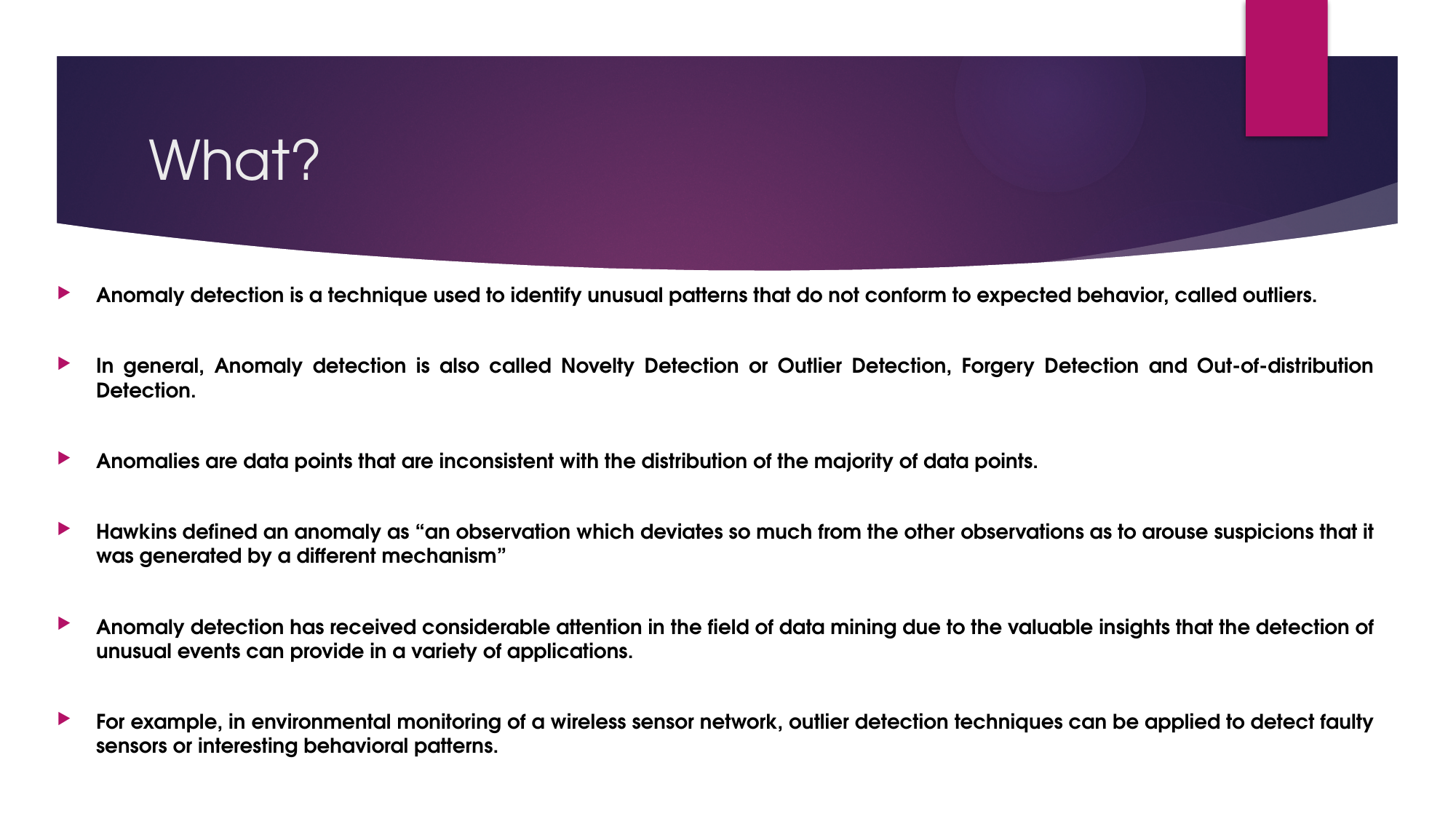

# What?
Anomaly detection is a technique used to identify unusual patterns that do not conform to expected behavior, called outliers.

In general, Anomaly detection is also called Novelty Detection or Outlier Detection, Forgery Detection and Out-of-distribution Detection.

Anomalies are data points that are inconsistent with the distribution of the majority of data points.

Hawkins defined an anomaly as “an observation which deviates so much from the other observations as to arouse suspicions that it was generated by a different mechanism”

Anomaly detection has received considerable attention in the field of data mining due to the valuable insights that the detection of unusual events can provide in a variety of applications.

For example, in environmental monitoring of a wireless sensor network, outlier detection techniques can be applied to detect faulty sensors or interesting behavioral patterns.